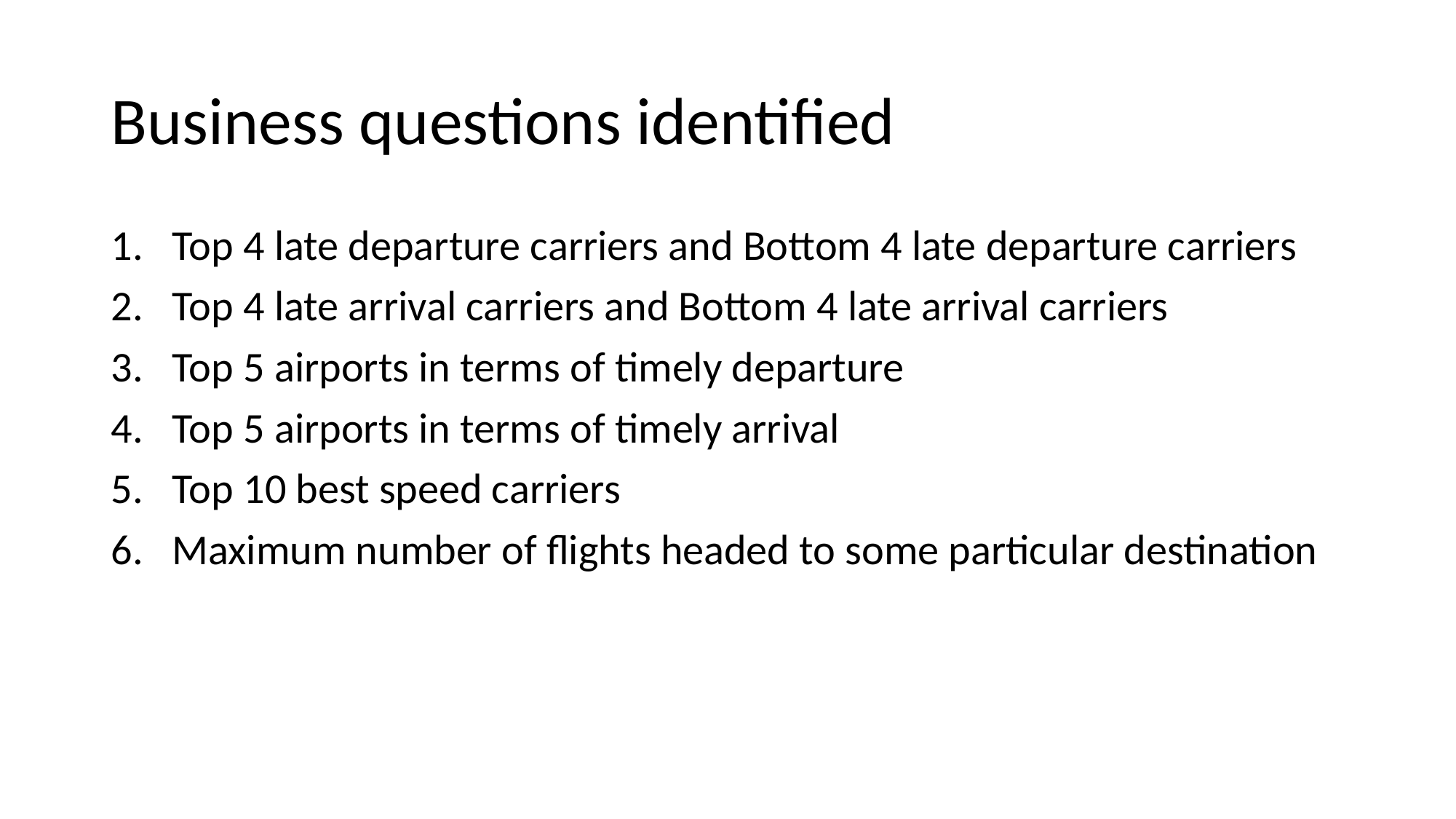

# Business questions identified
Top 4 late departure carriers and Bottom 4 late departure carriers
Top 4 late arrival carriers and Bottom 4 late arrival carriers
Top 5 airports in terms of timely departure
Top 5 airports in terms of timely arrival
Top 10 best speed carriers
Maximum number of flights headed to some particular destination